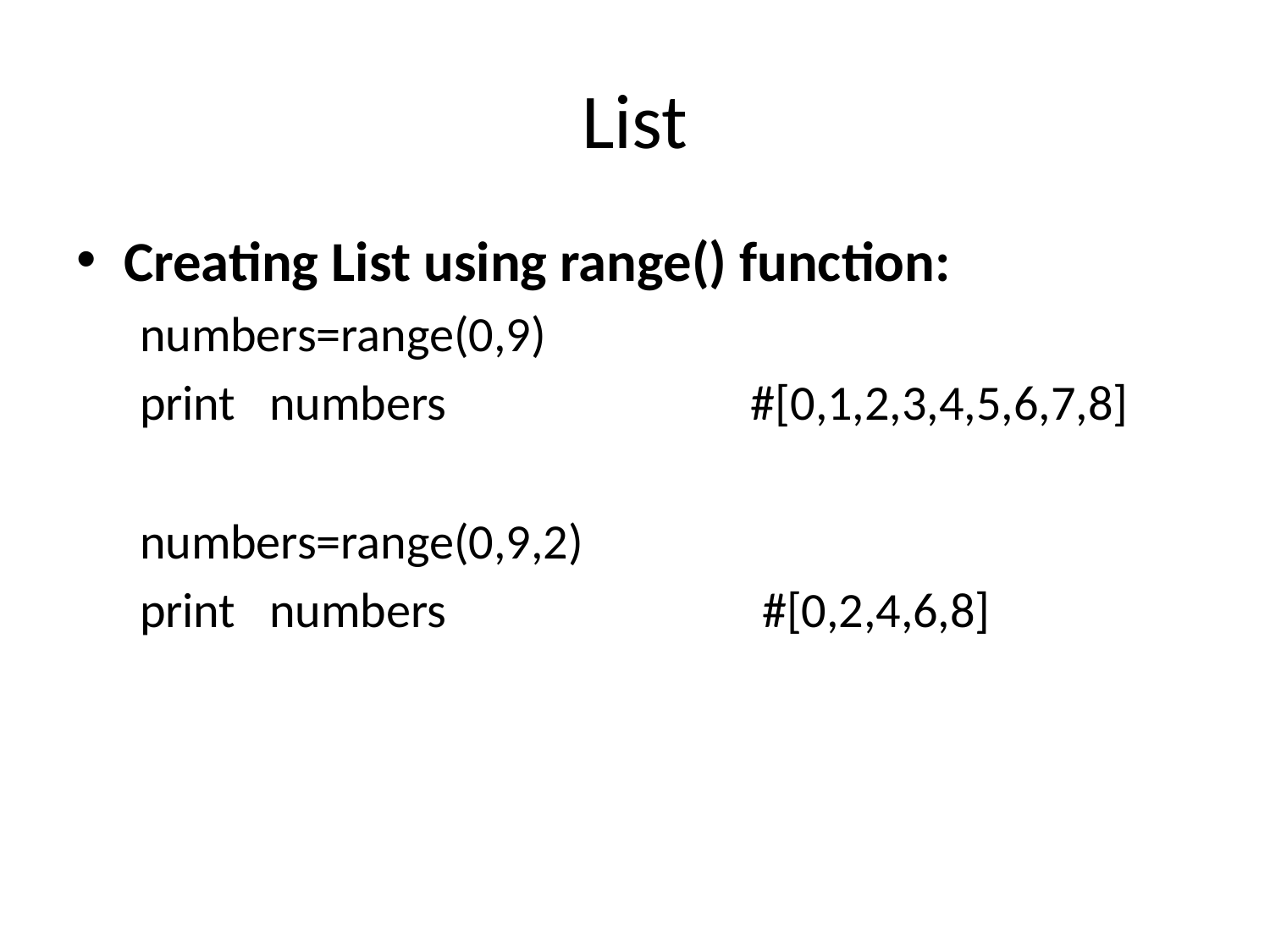

# List
Creating List using range() function:
numbers=range(0,9)
print   numbers	                 #[0,1,2,3,4,5,6,7,8]

numbers=range(0,9,2)
print   numbers	                  #[0,2,4,6,8]